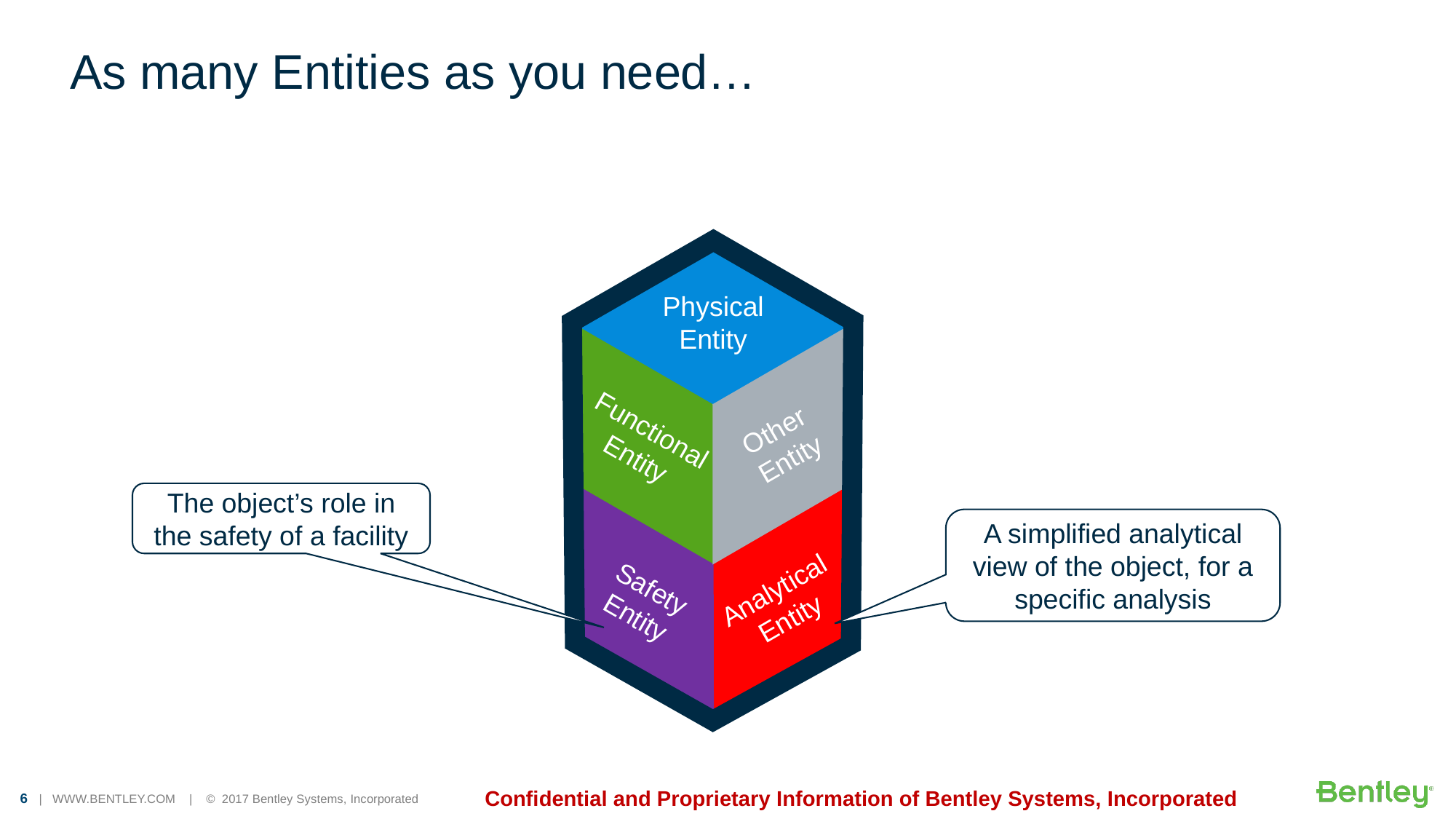

# As many Entities as you need…

Physical
Entity

Functional
Entity

Other
Entity

Safety
Entity
The object’s role in the safety of a facility
A simplified analytical view of the object, for a specific analysis

Analytical
Entity